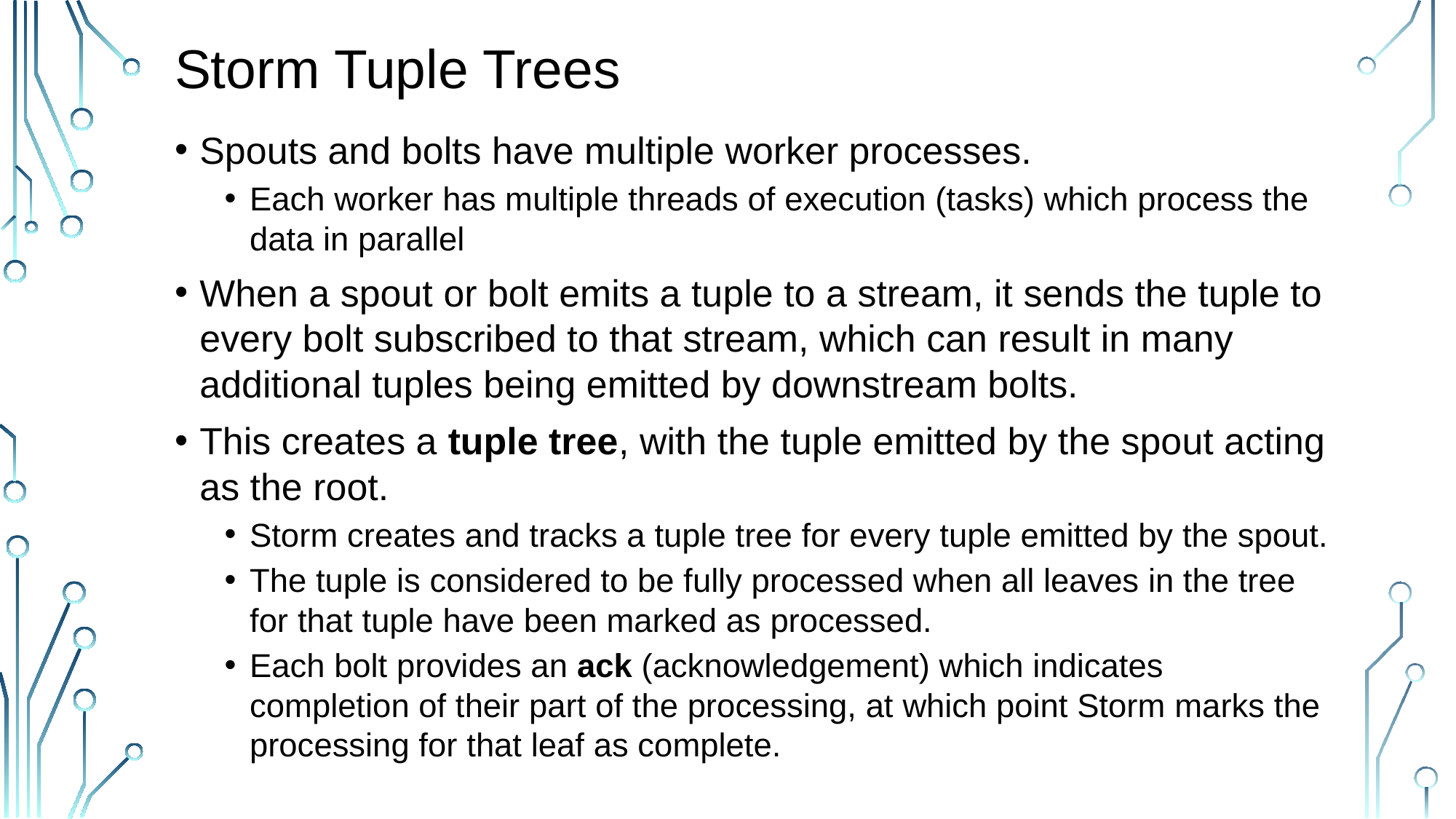

# Storm Tuple Trees
Spouts and bolts have multiple worker processes.
Each worker has multiple threads of execution (tasks) which process the data in parallel
When a spout or bolt emits a tuple to a stream, it sends the tuple to every bolt subscribed to that stream, which can result in many additional tuples being emitted by downstream bolts.
This creates a tuple tree, with the tuple emitted by the spout acting as the root.
Storm creates and tracks a tuple tree for every tuple emitted by the spout.
The tuple is considered to be fully processed when all leaves in the tree for that tuple have been marked as processed.
Each bolt provides an ack (acknowledgement) which indicates completion of their part of the processing, at which point Storm marks the processing for that leaf as complete.